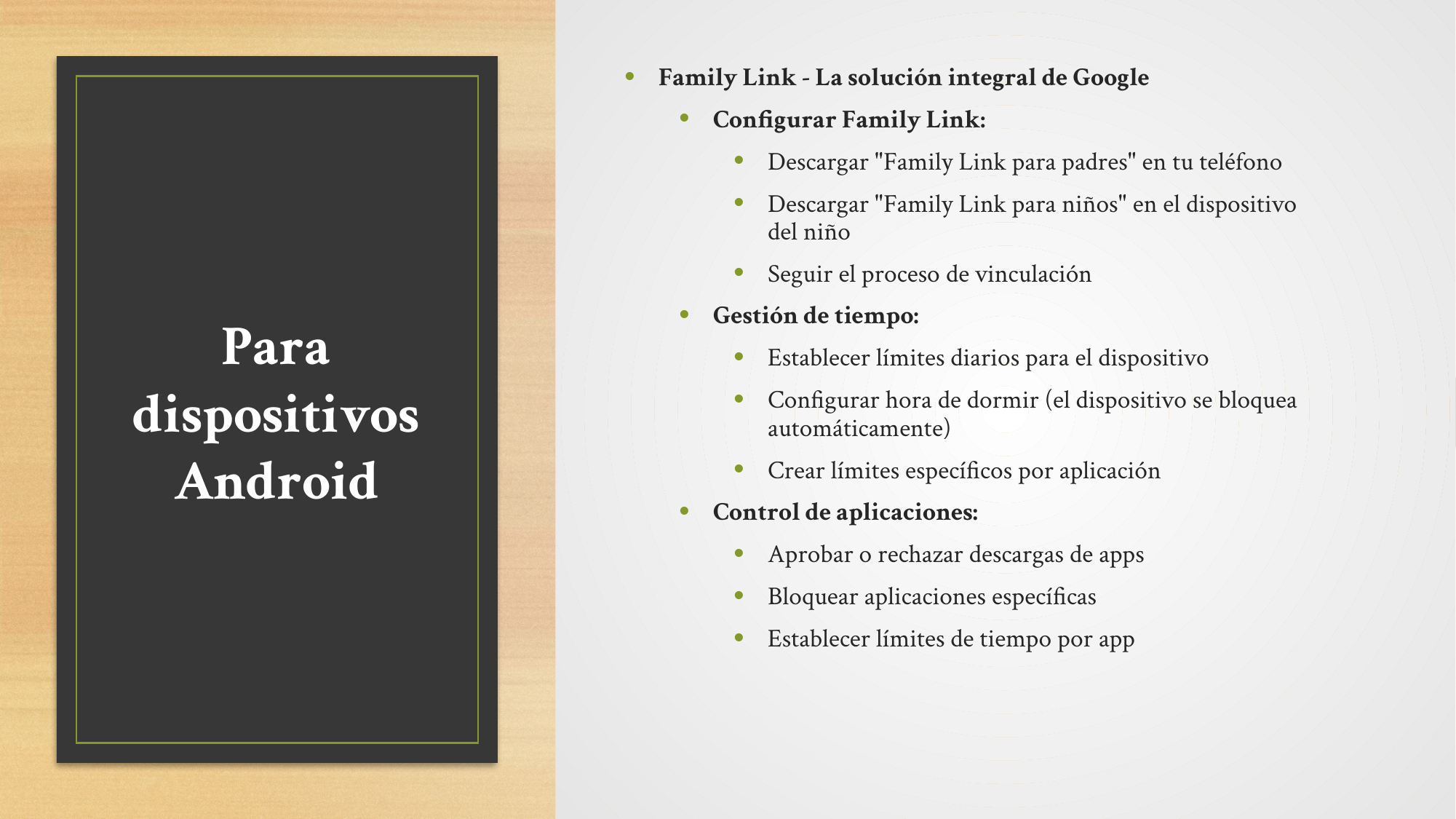

Family Link - La solución integral de Google
Configurar Family Link:
Descargar "Family Link para padres" en tu teléfono
Descargar "Family Link para niños" en el dispositivo del niño
Seguir el proceso de vinculación
Gestión de tiempo:
Establecer límites diarios para el dispositivo
Configurar hora de dormir (el dispositivo se bloquea automáticamente)
Crear límites específicos por aplicación
Control de aplicaciones:
Aprobar o rechazar descargas de apps
Bloquear aplicaciones específicas
Establecer límites de tiempo por app

# Para dispositivos Android